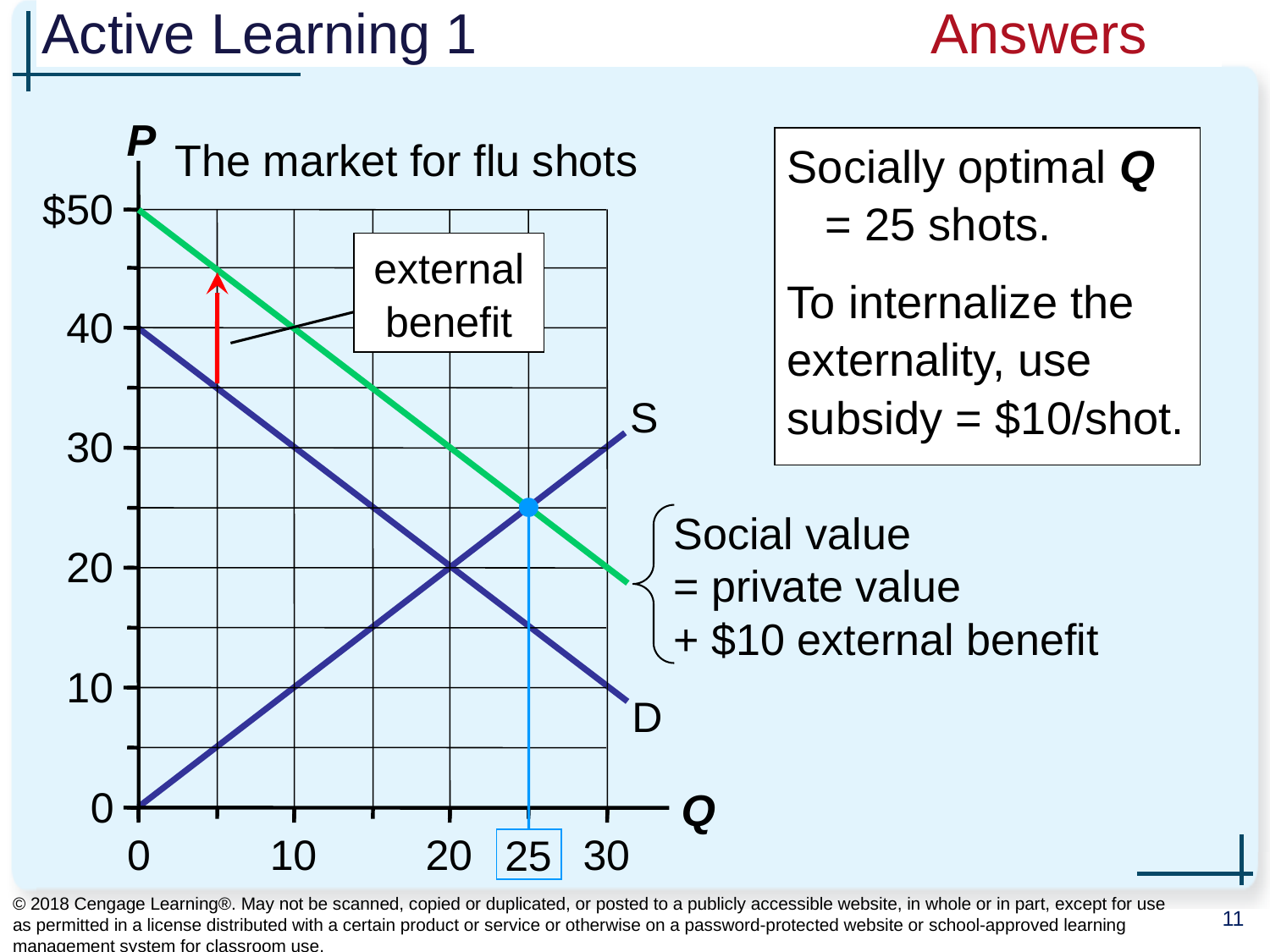

# Active Learning 1 				Answers
P

50

40

30

20

10

Q
0

0
10
20
30
$
The market for flu shots
Socially optimal Q
   = 25 shots.
To internalize the externality, use subsidy = $10/shot.

external benefit

S

25

Social value
= private value
+ $10 external benefit

D

© 2018 Cengage Learning®. May not be scanned, copied or duplicated, or posted to a publicly accessible website, in whole or in part, except for use as permitted in a license distributed with a certain product or service or otherwise on a password-protected website or school-approved learning management system for classroom use.
11